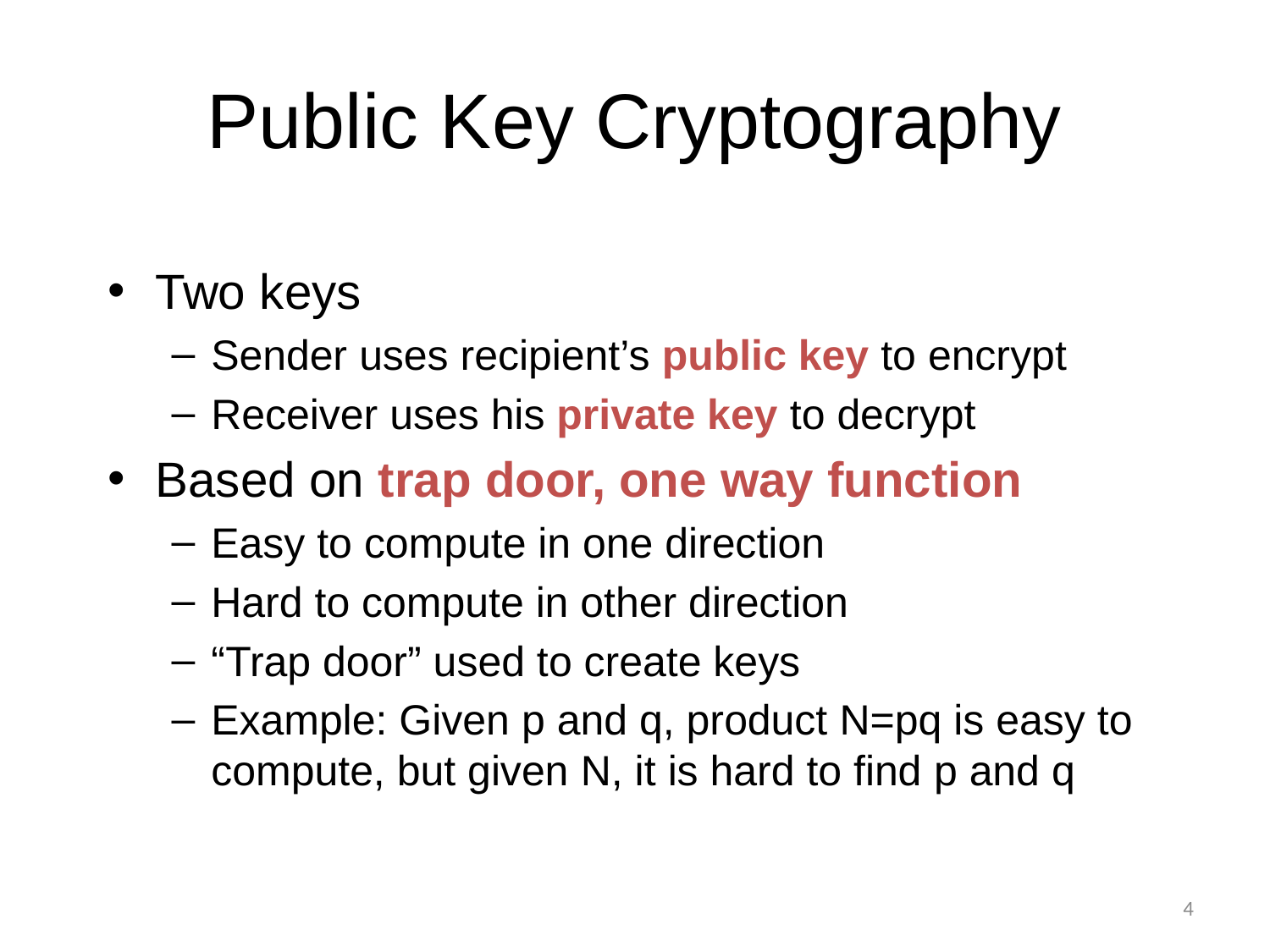

# Public Key Cryptography
Two keys
Sender uses recipient’s public key to encrypt
Receiver uses his private key to decrypt
Based on trap door, one way function
Easy to compute in one direction
Hard to compute in other direction
“Trap door” used to create keys
Example: Given p and q, product N=pq is easy to compute, but given N, it is hard to find p and q
4